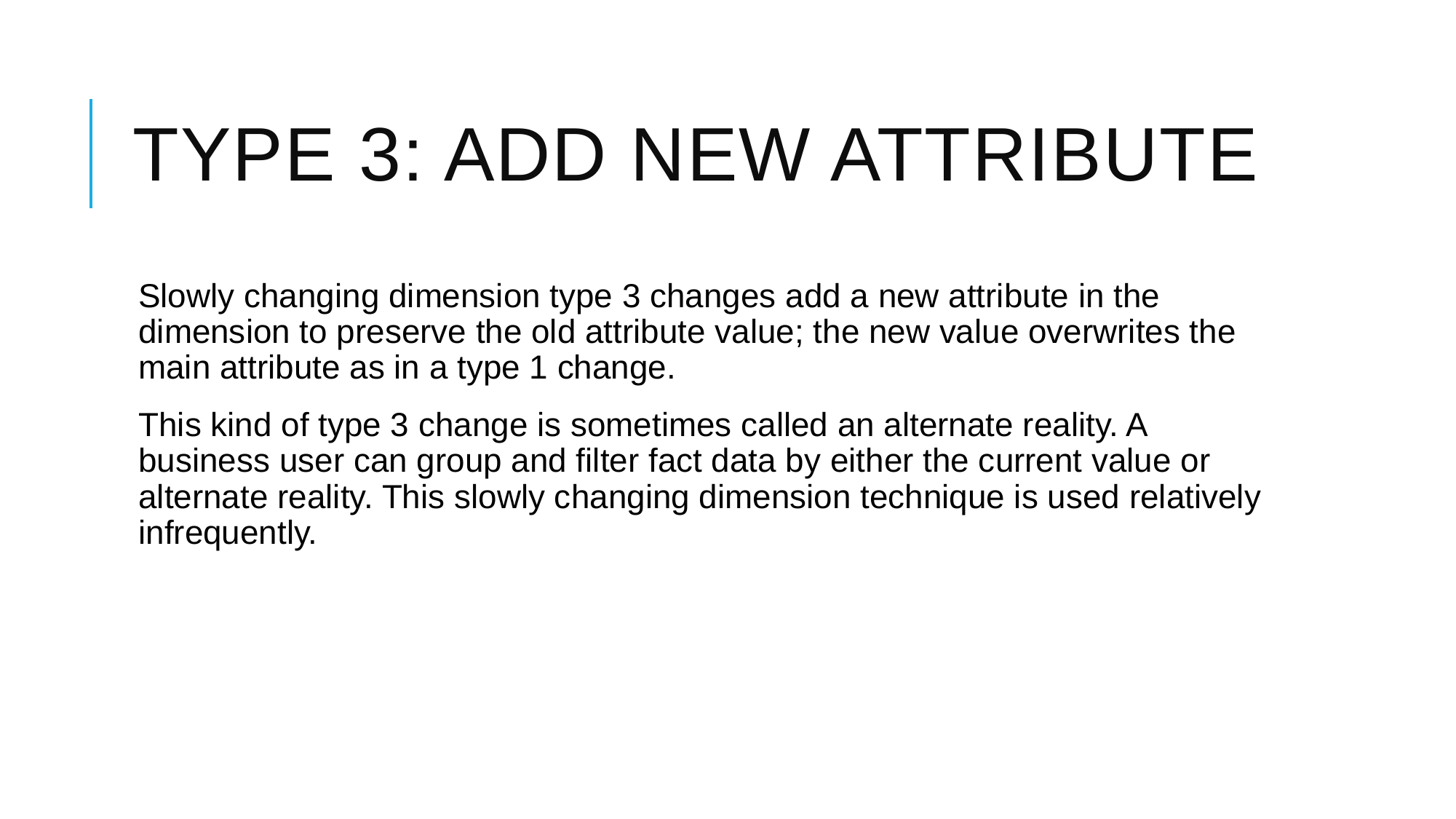

# Type 3: Add New Attribute
Slowly changing dimension type 3 changes add a new attribute in the dimension to preserve the old attribute value; the new value overwrites the main attribute as in a type 1 change.
This kind of type 3 change is sometimes called an alternate reality. A business user can group and filter fact data by either the current value or alternate reality. This slowly changing dimension technique is used relatively infrequently.